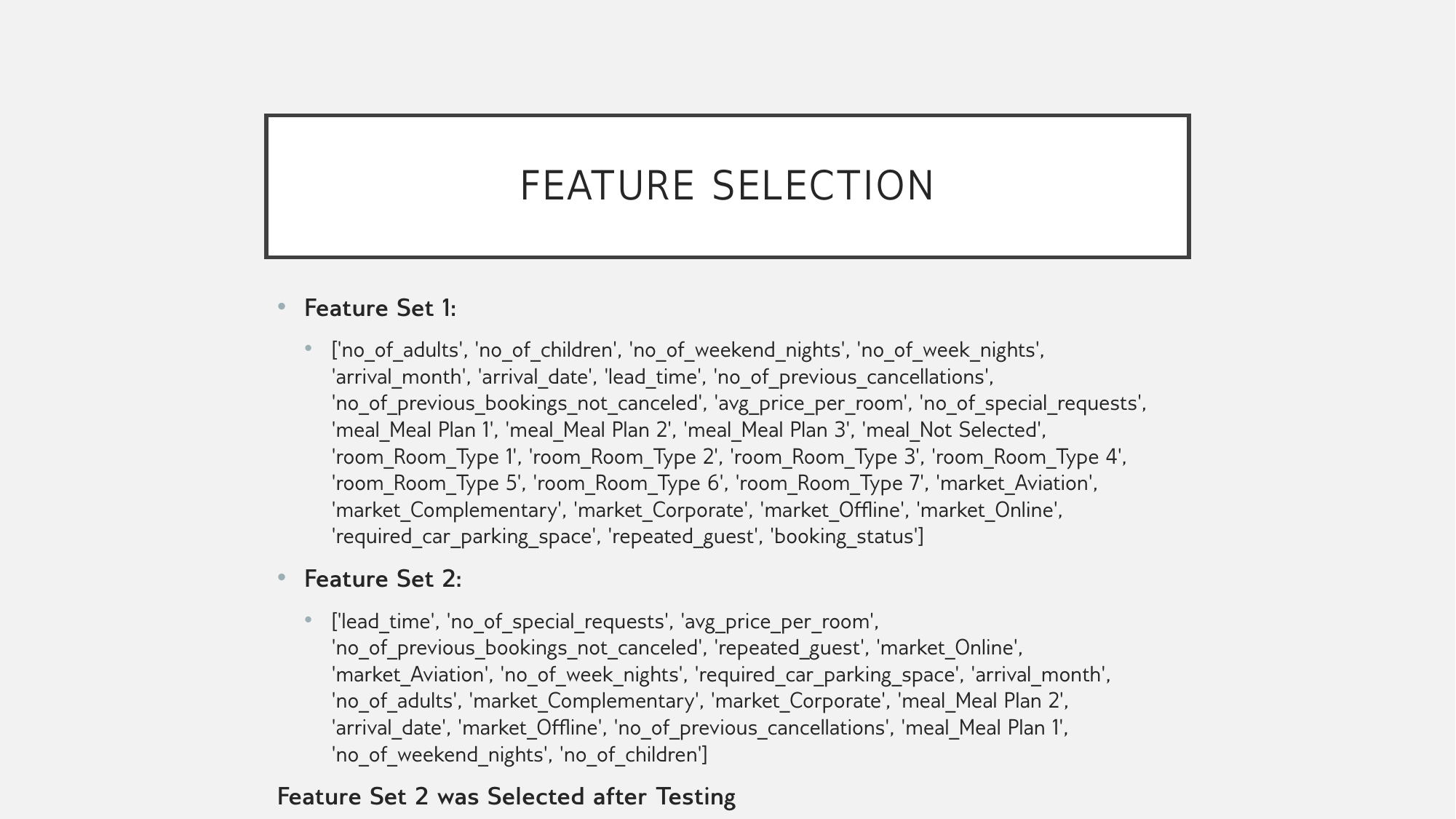

# Feature selection
Feature Set 1:
['no_of_adults', 'no_of_children', 'no_of_weekend_nights', 'no_of_week_nights', 'arrival_month', 'arrival_date', 'lead_time', 'no_of_previous_cancellations', 'no_of_previous_bookings_not_canceled', 'avg_price_per_room', 'no_of_special_requests', 'meal_Meal Plan 1', 'meal_Meal Plan 2', 'meal_Meal Plan 3', 'meal_Not Selected', 'room_Room_Type 1', 'room_Room_Type 2', 'room_Room_Type 3', 'room_Room_Type 4', 'room_Room_Type 5', 'room_Room_Type 6', 'room_Room_Type 7', 'market_Aviation', 'market_Complementary', 'market_Corporate', 'market_Offline', 'market_Online', 'required_car_parking_space', 'repeated_guest', 'booking_status']
Feature Set 2:
['lead_time', 'no_of_special_requests', 'avg_price_per_room', 'no_of_previous_bookings_not_canceled', 'repeated_guest', 'market_Online', 'market_Aviation', 'no_of_week_nights', 'required_car_parking_space', 'arrival_month', 'no_of_adults', 'market_Complementary', 'market_Corporate', 'meal_Meal Plan 2', 'arrival_date', 'market_Offline', 'no_of_previous_cancellations', 'meal_Meal Plan 1', 'no_of_weekend_nights', 'no_of_children']
Feature Set 2 was Selected after Testing